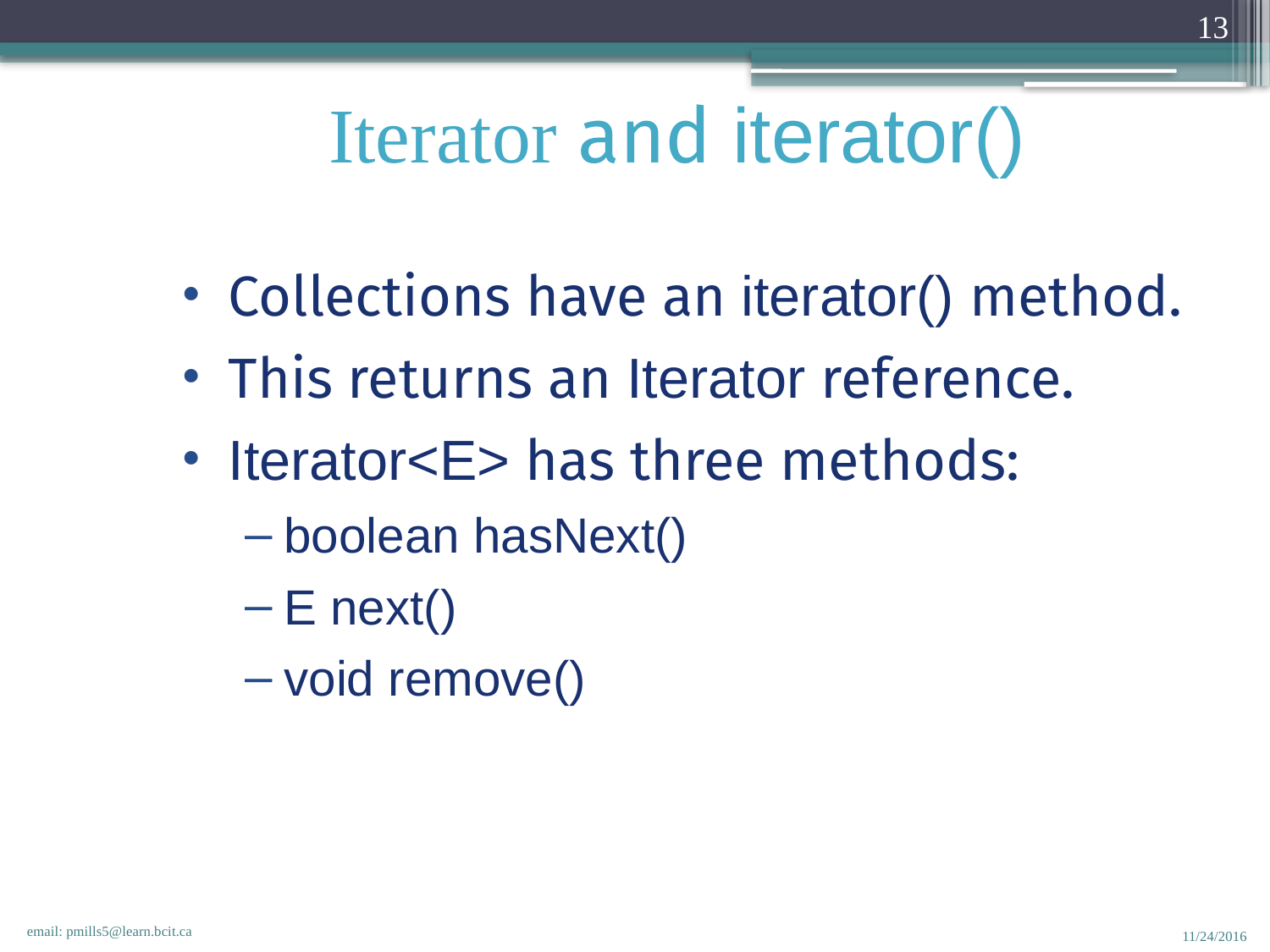

13
Iterator and iterator()
Collections have an iterator() method.
This returns an Iterator reference.
Iterator<E> has three methods:
boolean hasNext()
E next()
void remove()
email: pmills5@learn.bcit.ca
11/24/2016